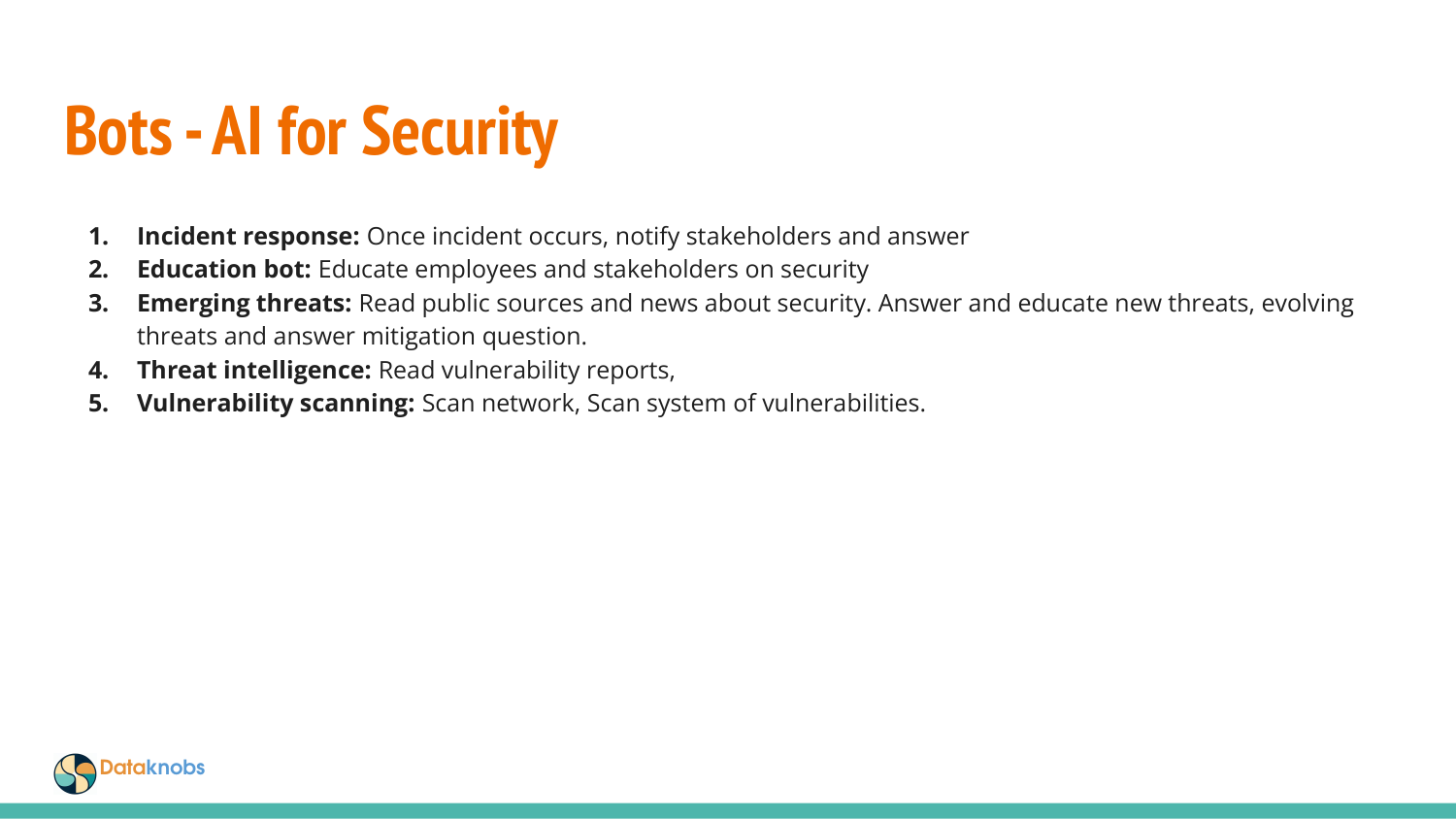

# Bots - AI for Security
Incident response: Once incident occurs, notify stakeholders and answer
Education bot: Educate employees and stakeholders on security
Emerging threats: Read public sources and news about security. Answer and educate new threats, evolving threats and answer mitigation question.
Threat intelligence: Read vulnerability reports,
Vulnerability scanning: Scan network, Scan system of vulnerabilities.